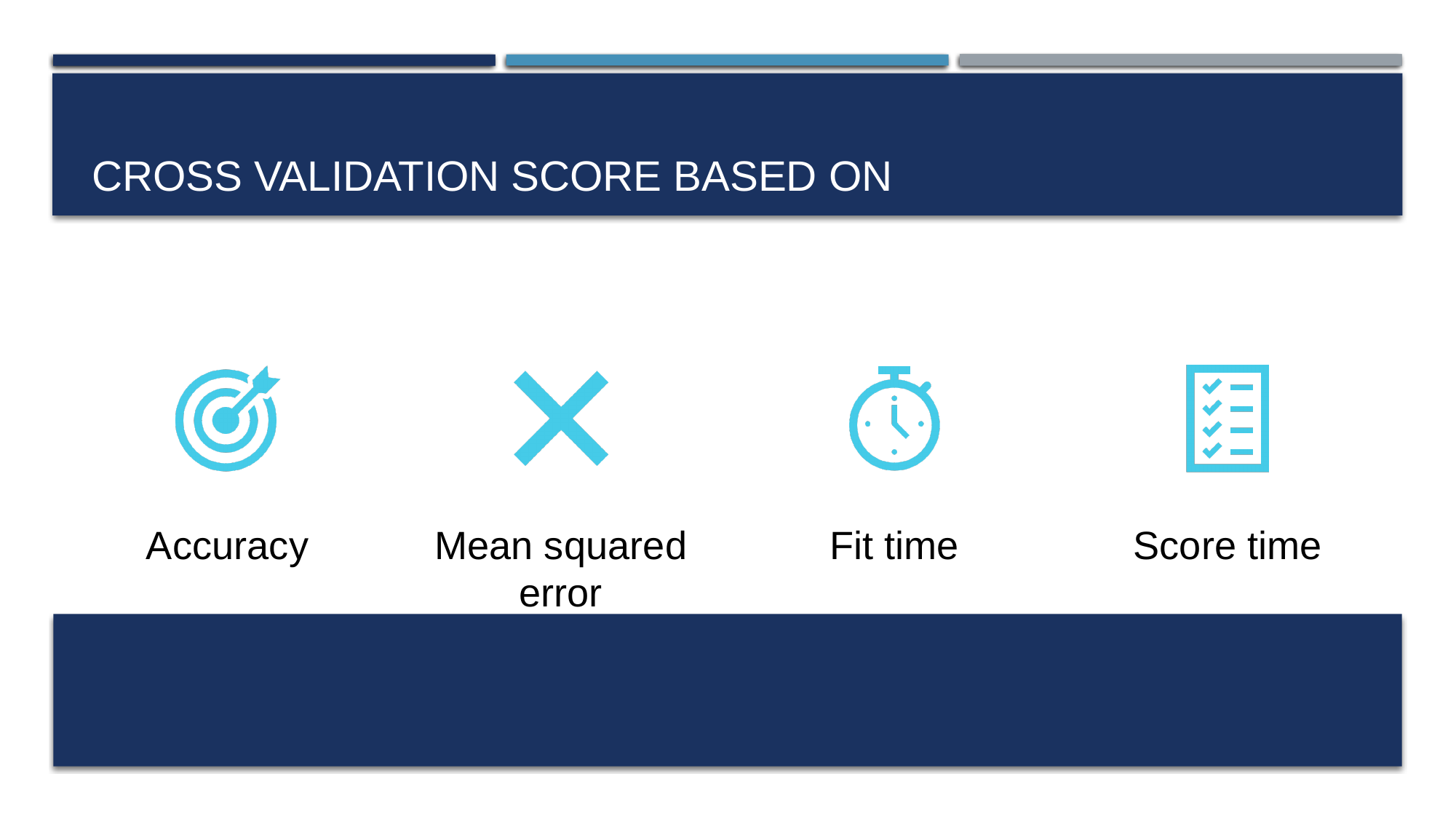

# cross validation score based on
Accuracy
Mean squared error
Fit time
Score time